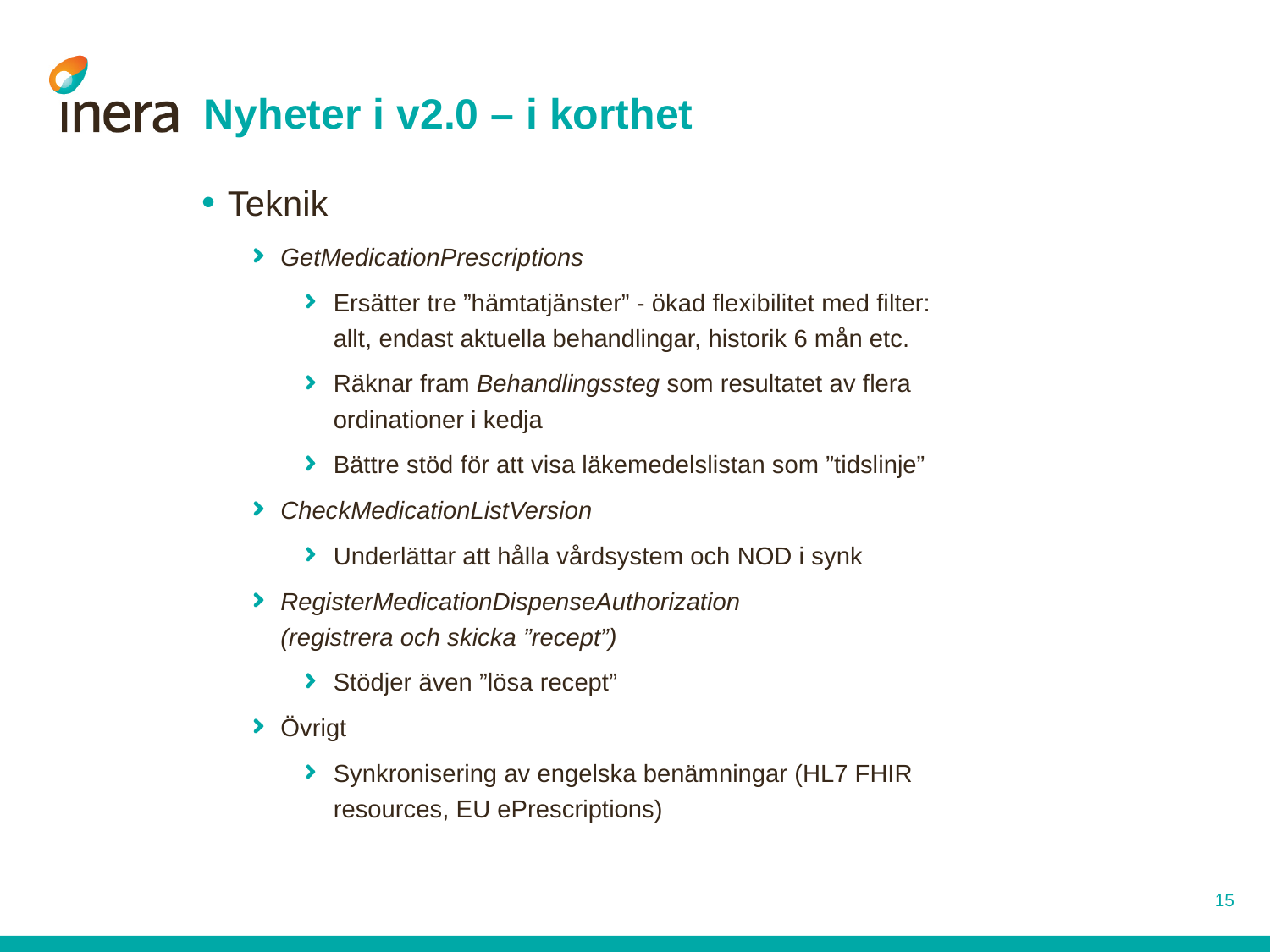

# Nyheter i v2.0 – i korthet
Teknik
GetMedicationPrescriptions
Ersätter tre ”hämtatjänster” - ökad flexibilitet med filter:
allt, endast aktuella behandlingar, historik 6 mån etc.
Räknar fram Behandlingssteg som resultatet av flera ordinationer i kedja
Bättre stöd för att visa läkemedelslistan som ”tidslinje”
CheckMedicationListVersion
Underlättar att hålla vårdsystem och NOD i synk
RegisterMedicationDispenseAuthorization
(registrera och skicka ”recept”)
Stödjer även ”lösa recept”
Övrigt
Synkronisering av engelska benämningar (HL7 FHIR resources, EU ePrescriptions)
15